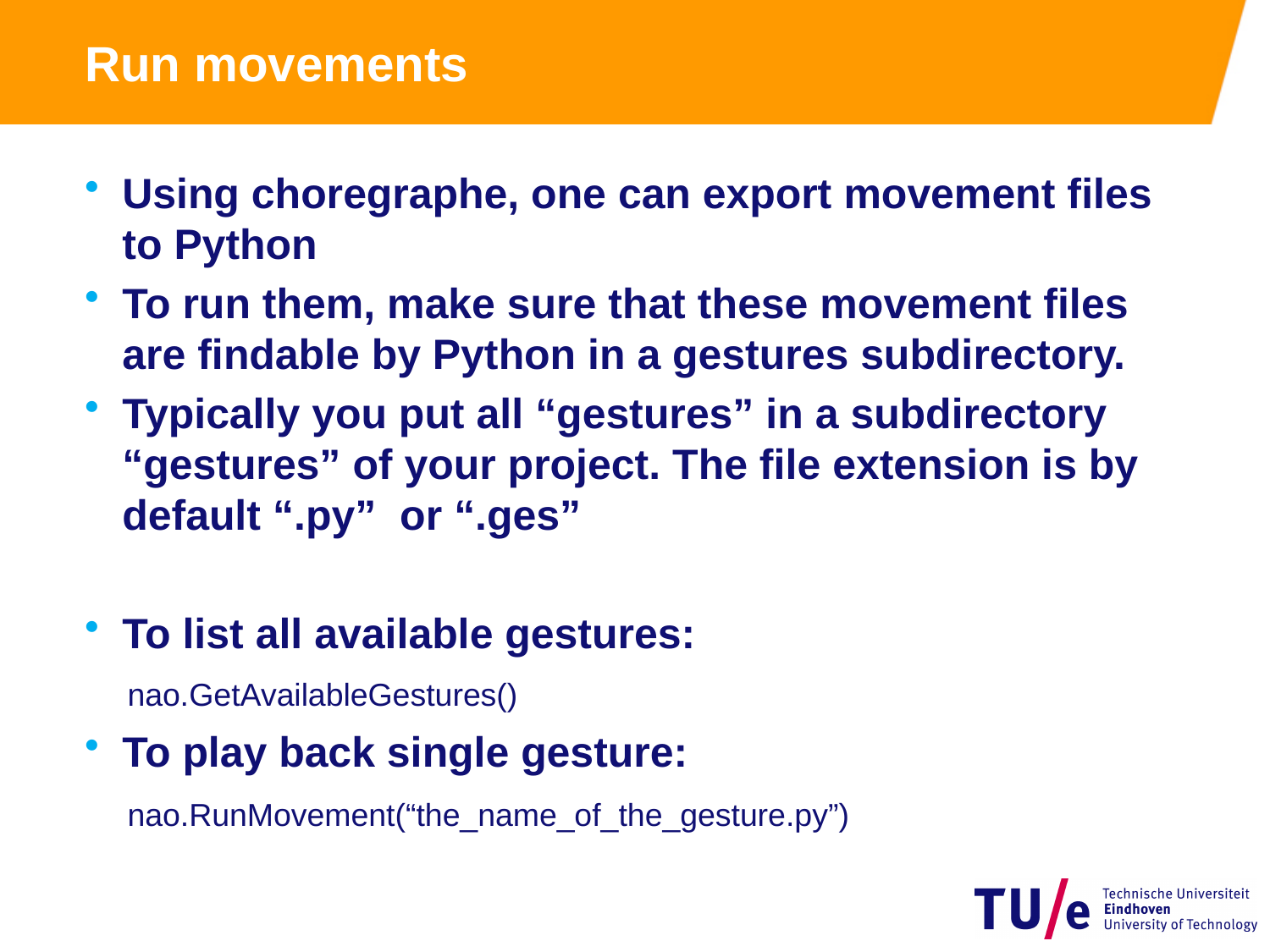

# Run movements
Using choregraphe, one can export movement files to Python
To run them, make sure that these movement files are findable by Python in a gestures subdirectory.
Typically you put all “gestures” in a subdirectory “gestures” of your project. The file extension is by default “.py”  or “.ges”

To list all available gestures:

To play back single gesture:
nao.GetAvailableGestures()
nao.RunMovement(“the_name_of_the_gesture.py”)